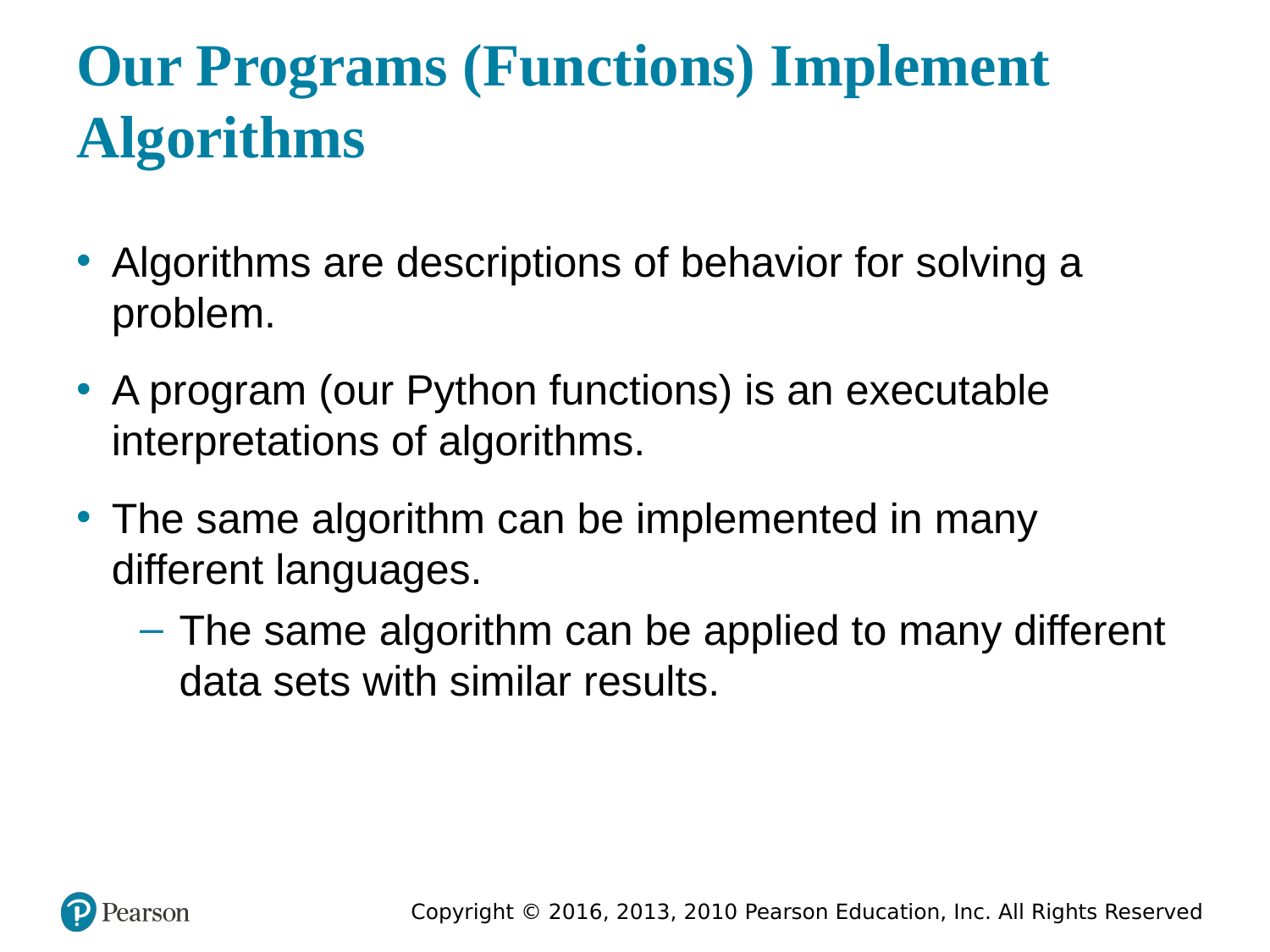

# Our Programs (Functions) Implement Algorithms
Algorithms are descriptions of behavior for solving a problem.
A program (our Python functions) is an executable interpretations of algorithms.
The same algorithm can be implemented in many different languages.
The same algorithm can be applied to many different data sets with similar results.